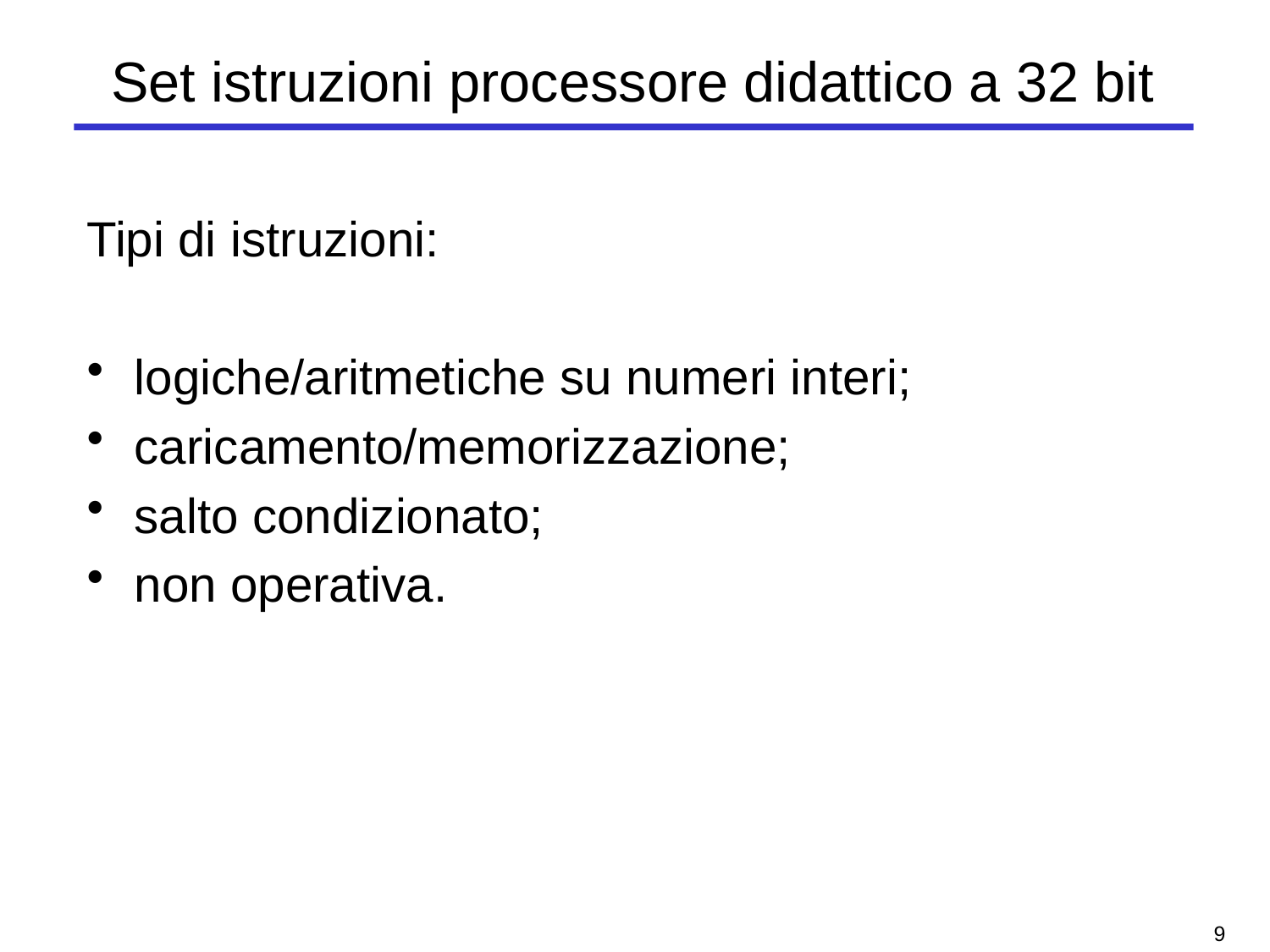

# Set istruzioni processore didattico a 32 bit
Tipi di istruzioni:

logiche/aritmetiche su numeri interi;
caricamento/memorizzazione;
salto condizionato;
non operativa.

9